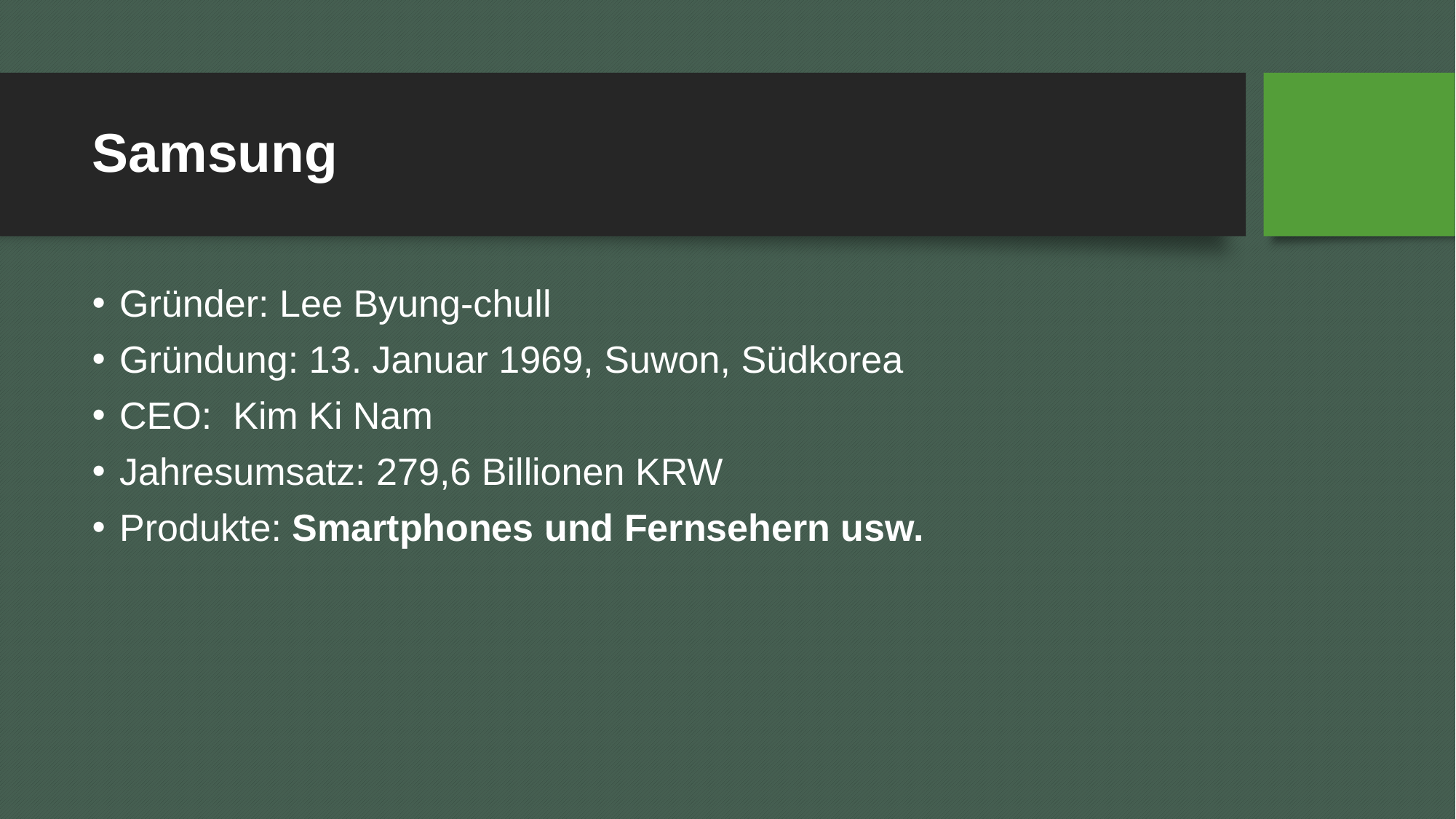

# Samsung
Gründer: Lee Byung-chull
Gründung: 13. Januar 1969, Suwon, Südkorea
CEO:  Kim Ki Nam
Jahresumsatz: 279,6 Billionen KRW
Produkte: Smartphones und Fernsehern usw.